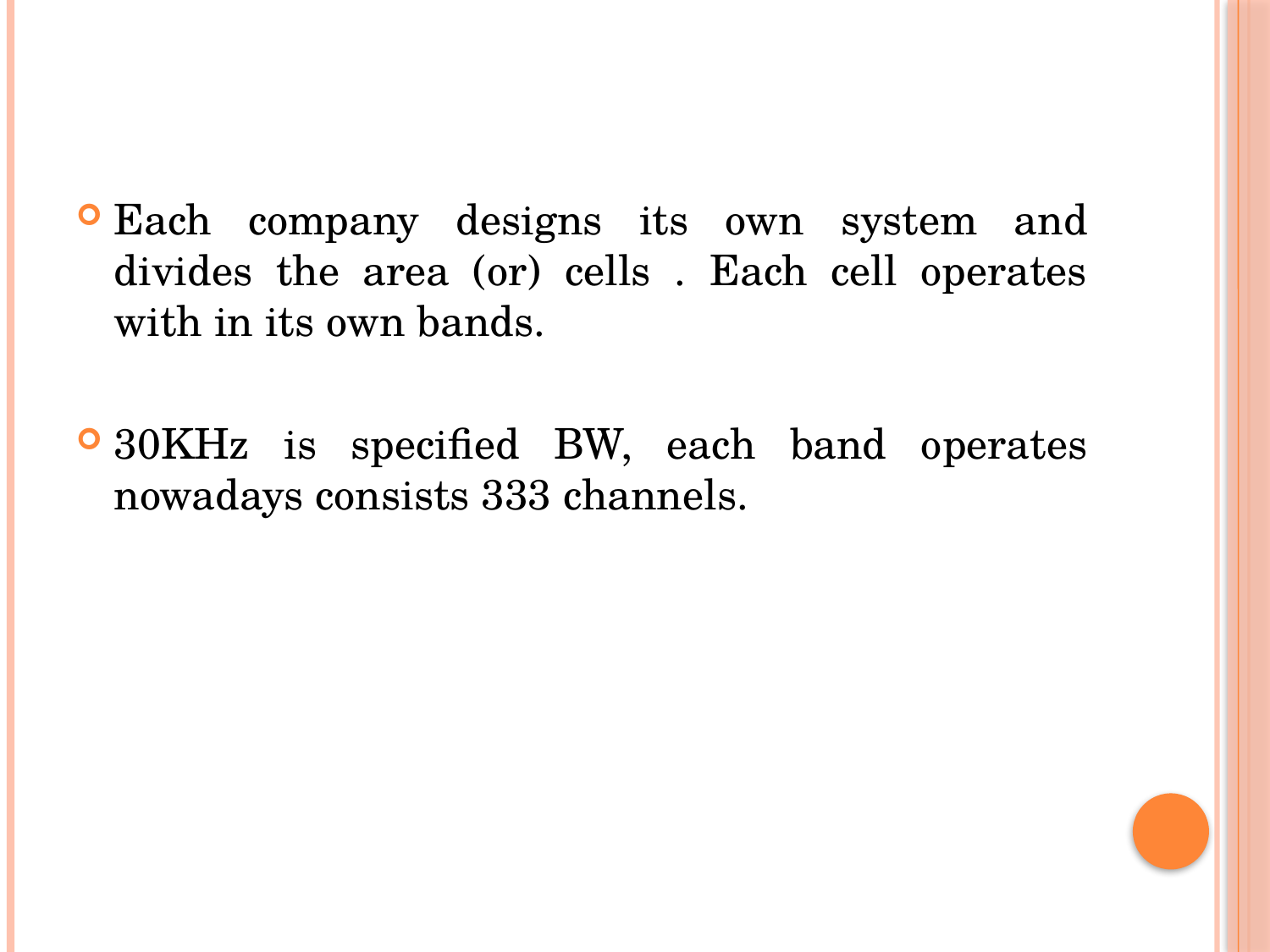

Each company designs its own system and divides the area (or) cells . Each cell operates with in its own bands.

30KHz is specified BW, each band operates nowadays consists 333 channels.